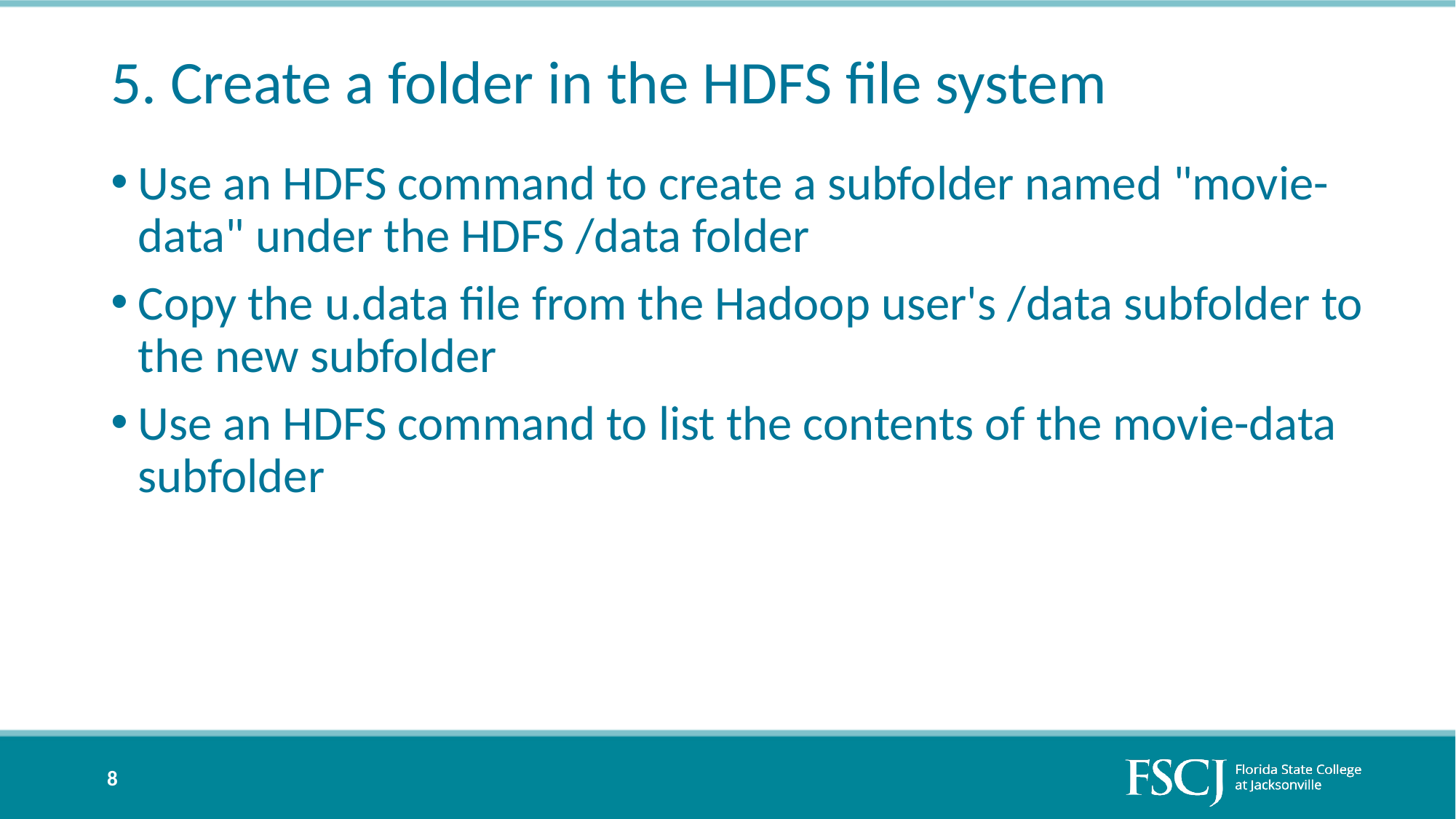

# 5. Create a folder in the HDFS file system
Use an HDFS command to create a subfolder named "movie-data" under the HDFS /data folder
Copy the u.data file from the Hadoop user's /data subfolder to the new subfolder
Use an HDFS command to list the contents of the movie-data subfolder